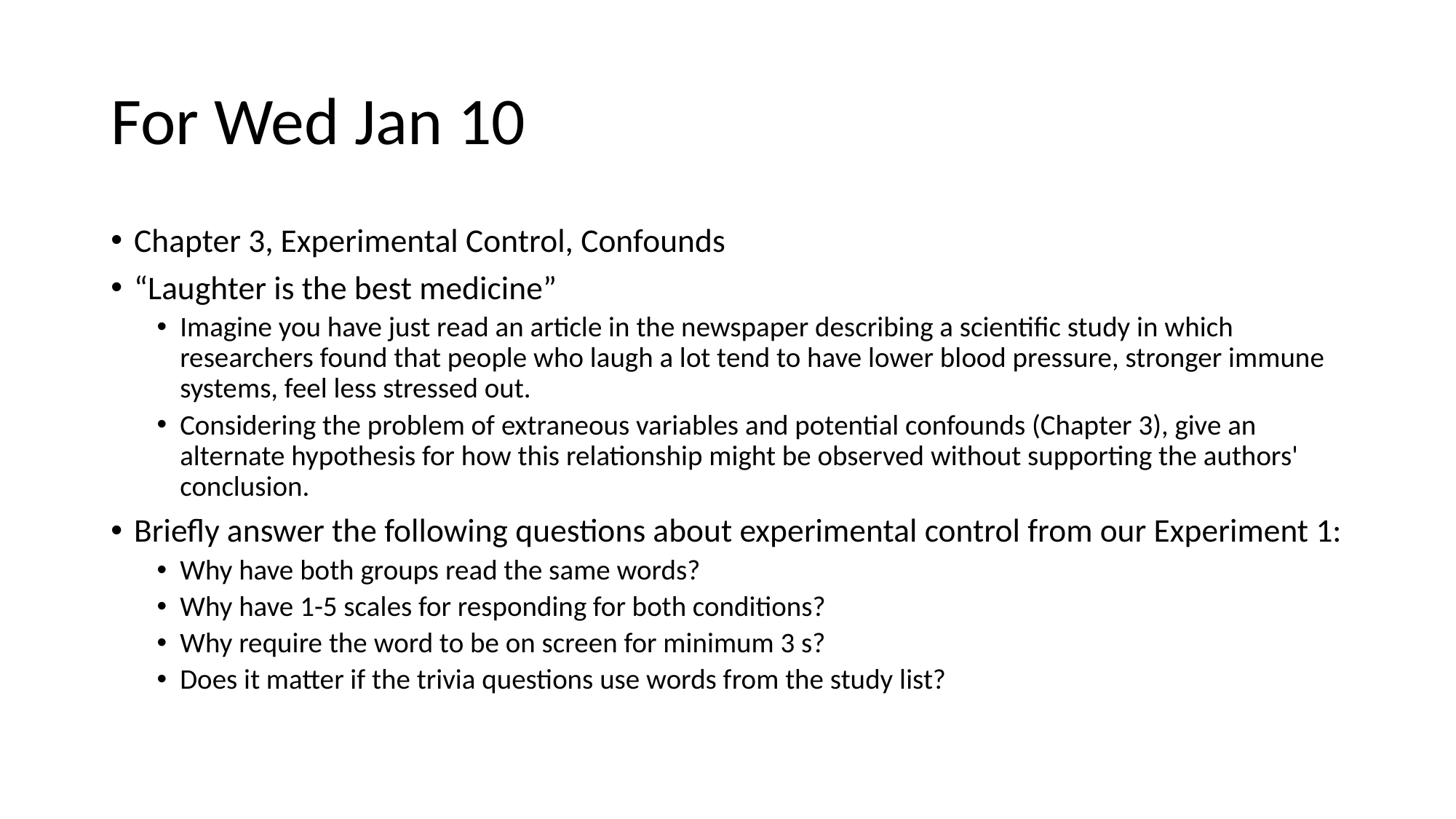

# For Wed Jan 10
Chapter 3, Experimental Control, Confounds
“Laughter is the best medicine”
Imagine you have just read an article in the newspaper describing a scientific study in which researchers found that people who laugh a lot tend to have lower blood pressure, stronger immune systems, feel less stressed out.
Considering the problem of extraneous variables and potential confounds (Chapter 3), give an alternate hypothesis for how this relationship might be observed without supporting the authors' conclusion.
Briefly answer the following questions about experimental control from our Experiment 1:
Why have both groups read the same words?
Why have 1-5 scales for responding for both conditions?
Why require the word to be on screen for minimum 3 s?
Does it matter if the trivia questions use words from the study list?